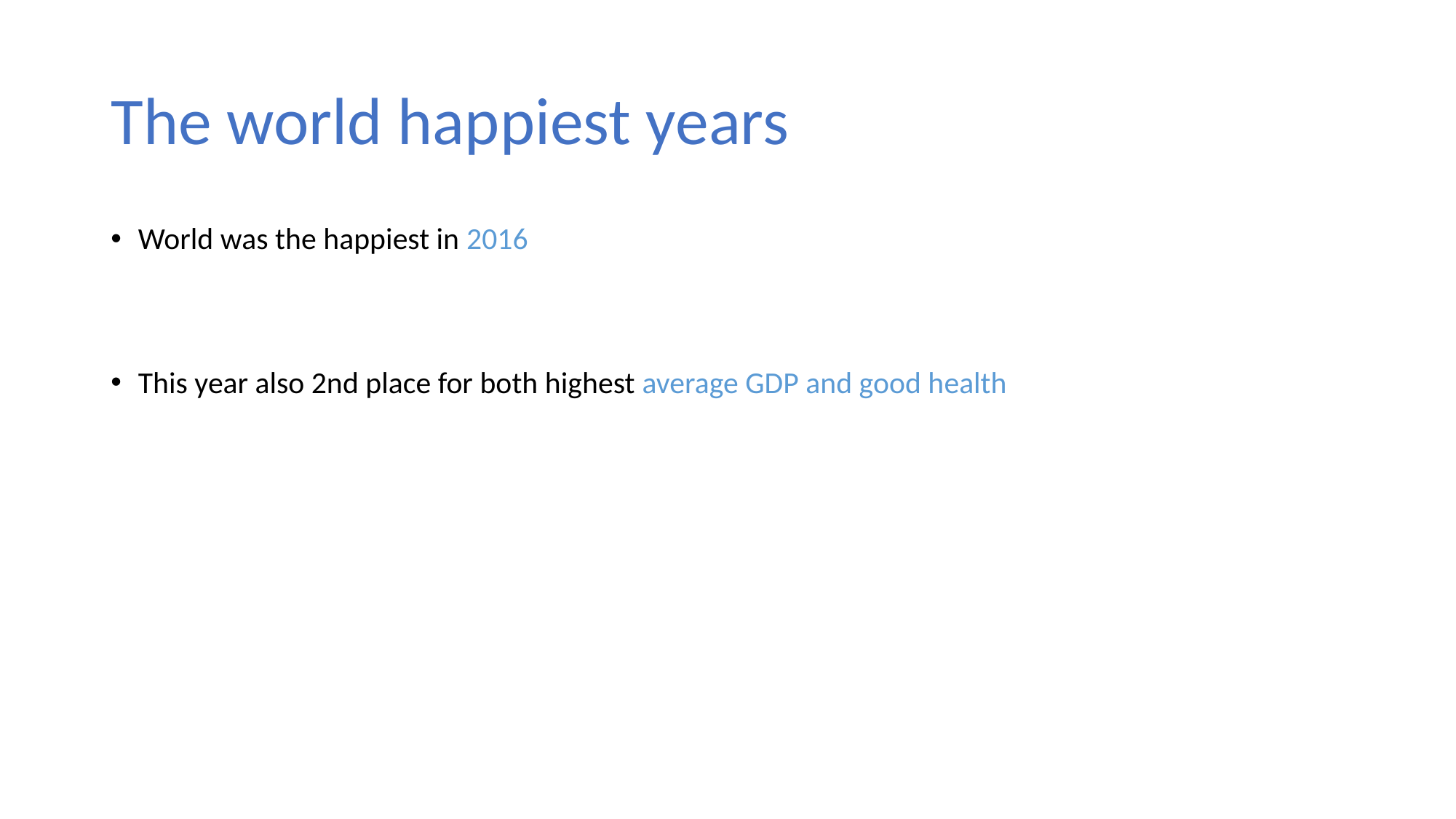

# The world happiest years
World was the happiest in 2016

This year also 2nd place for both highest average GDP and good health